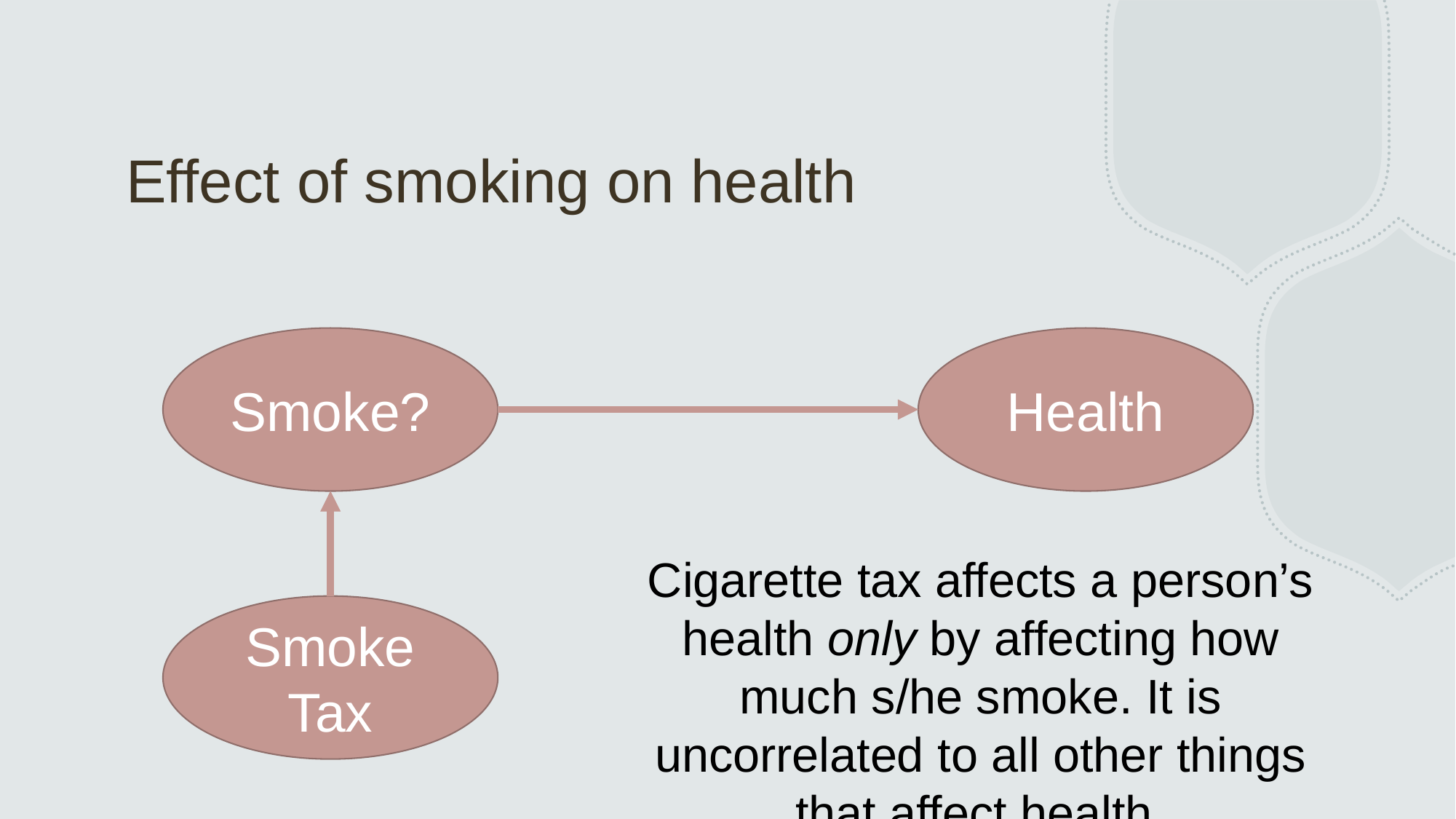

# Effect of smoking on health
Health
Smoke?
Cigarette tax affects a person’s health only by affecting how much s/he smoke. It is uncorrelated to all other things that affect health.
Smoke
Tax